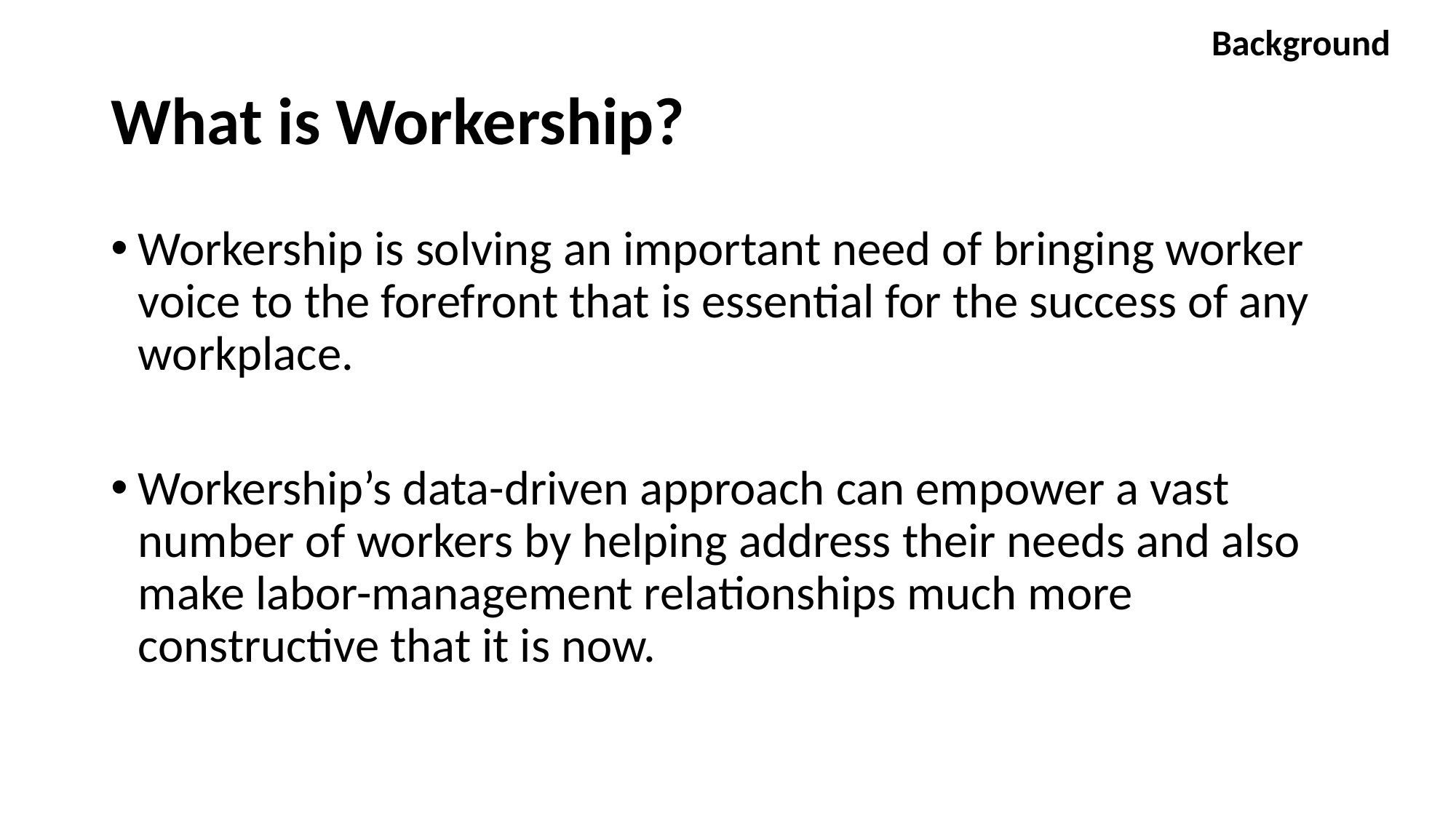

Background
# What is Workership?
Workership is solving an important need of bringing worker voice to the forefront that is essential for the success of any workplace.

Workership’s data-driven approach can empower a vast number of workers by helping address their needs and also make labor-management relationships much more constructive that it is now.